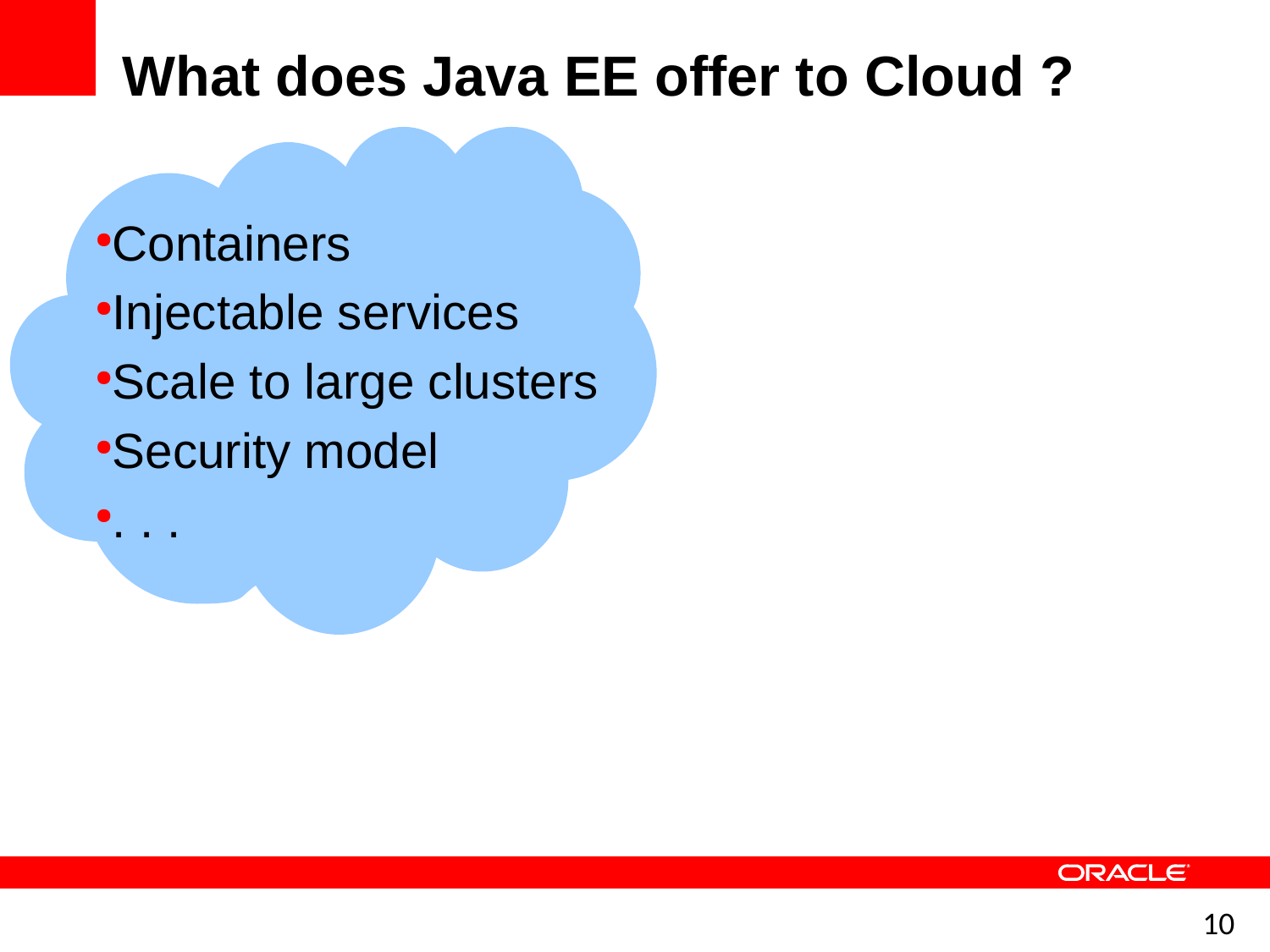

What does Java EE offer to Cloud ?

Containers
Injectable services
Scale to large clusters
Security model
. . .